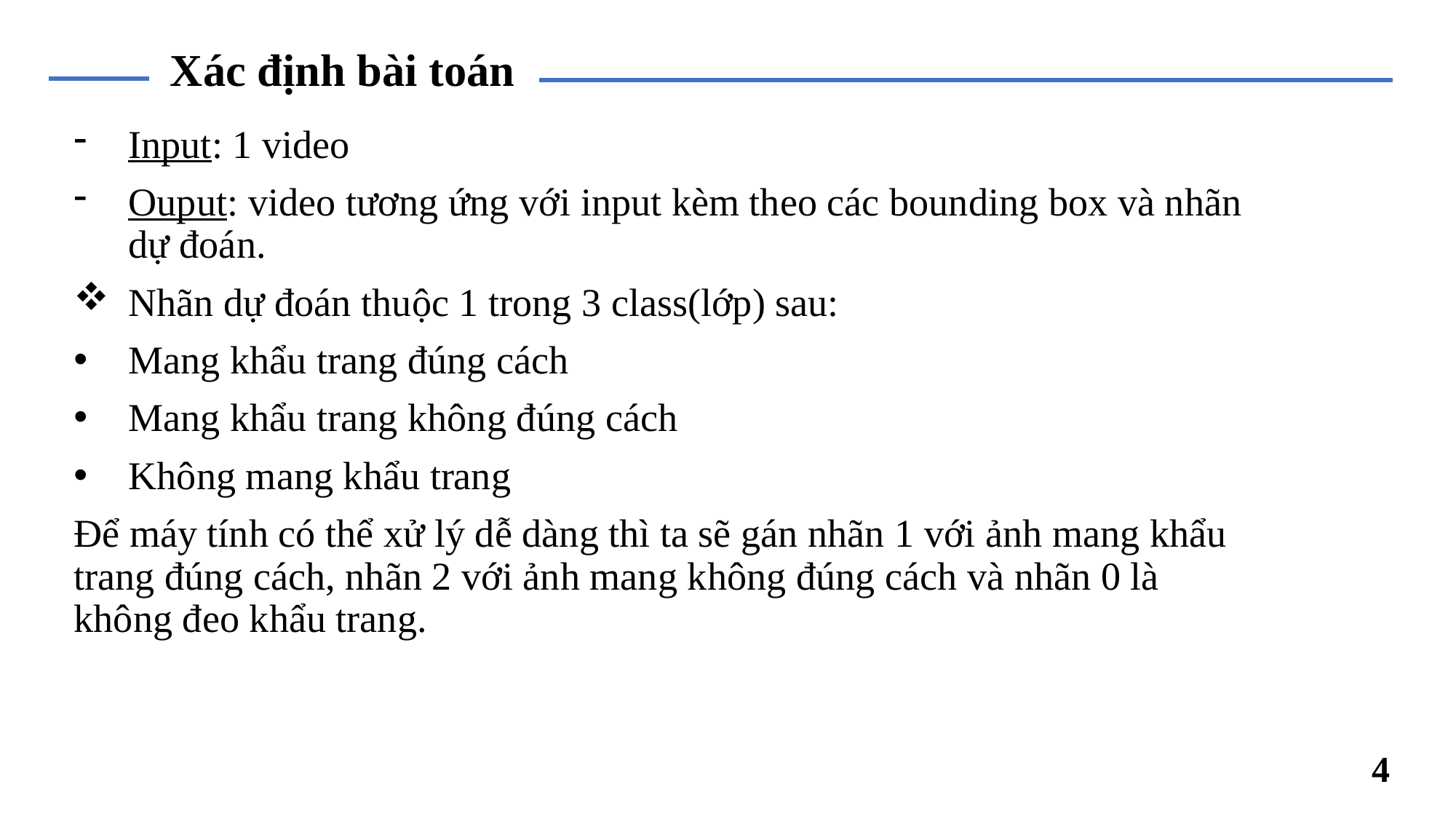

# Xác định bài toán
Input: 1 video
Ouput: video tương ứng với input kèm theo các bounding box và nhãn dự đoán.
Nhãn dự đoán thuộc 1 trong 3 class(lớp) sau:
Mang khẩu trang đúng cách
Mang khẩu trang không đúng cách
Không mang khẩu trang
Để máy tính có thể xử lý dễ dàng thì ta sẽ gán nhãn 1 với ảnh mang khẩu trang đúng cách, nhãn 2 với ảnh mang không đúng cách và nhãn 0 là không đeo khẩu trang.

4